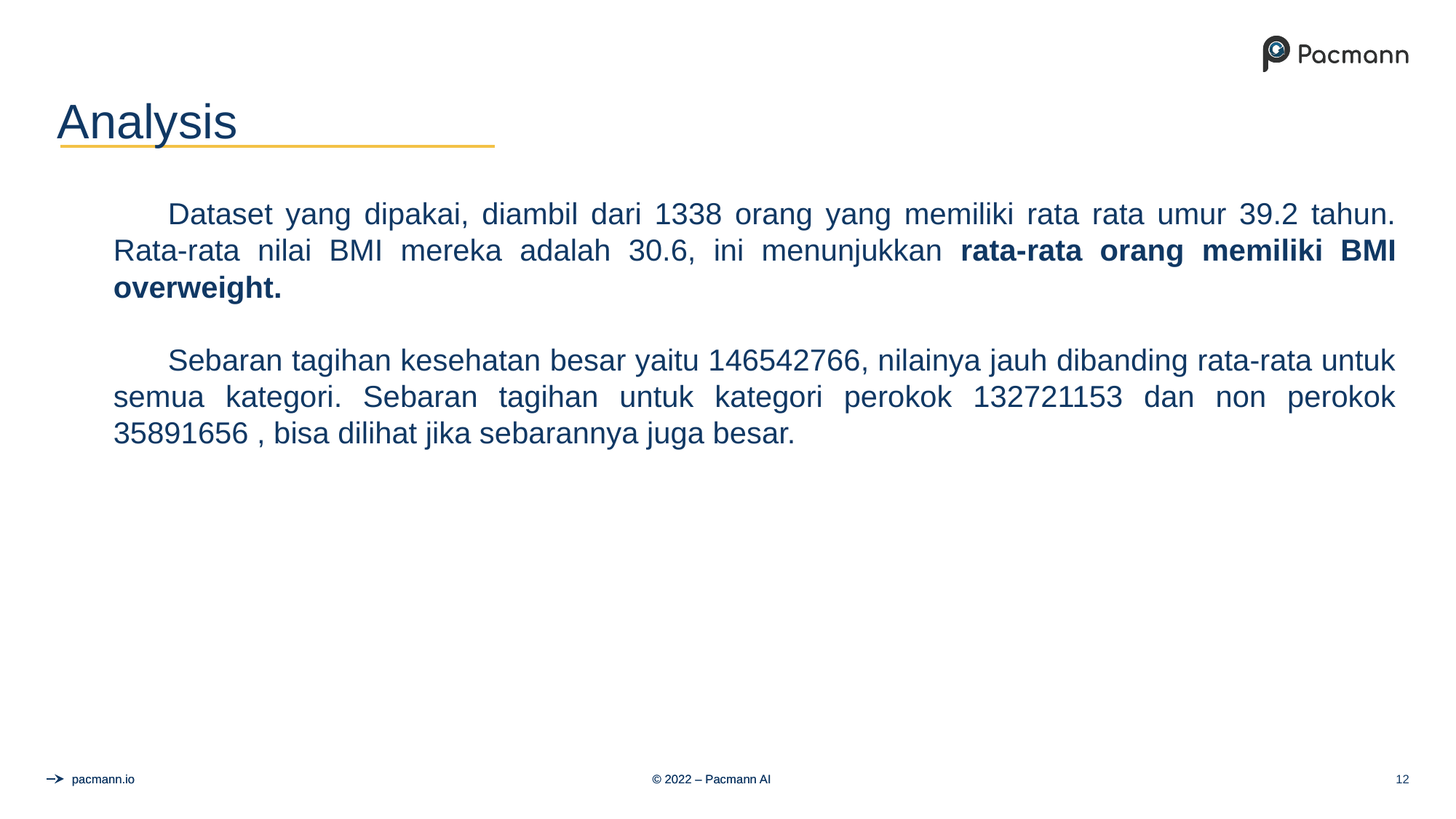

# Analysis
Dataset yang dipakai, diambil dari 1338 orang yang memiliki rata rata umur 39.2 tahun. Rata-rata nilai BMI mereka adalah 30.6, ini menunjukkan rata-rata orang memiliki BMI overweight.

Sebaran tagihan kesehatan besar yaitu 146542766, nilainya jauh dibanding rata-rata untuk semua kategori. Sebaran tagihan untuk kategori perokok 132721153 dan non perokok 35891656 , bisa dilihat jika sebarannya juga besar.